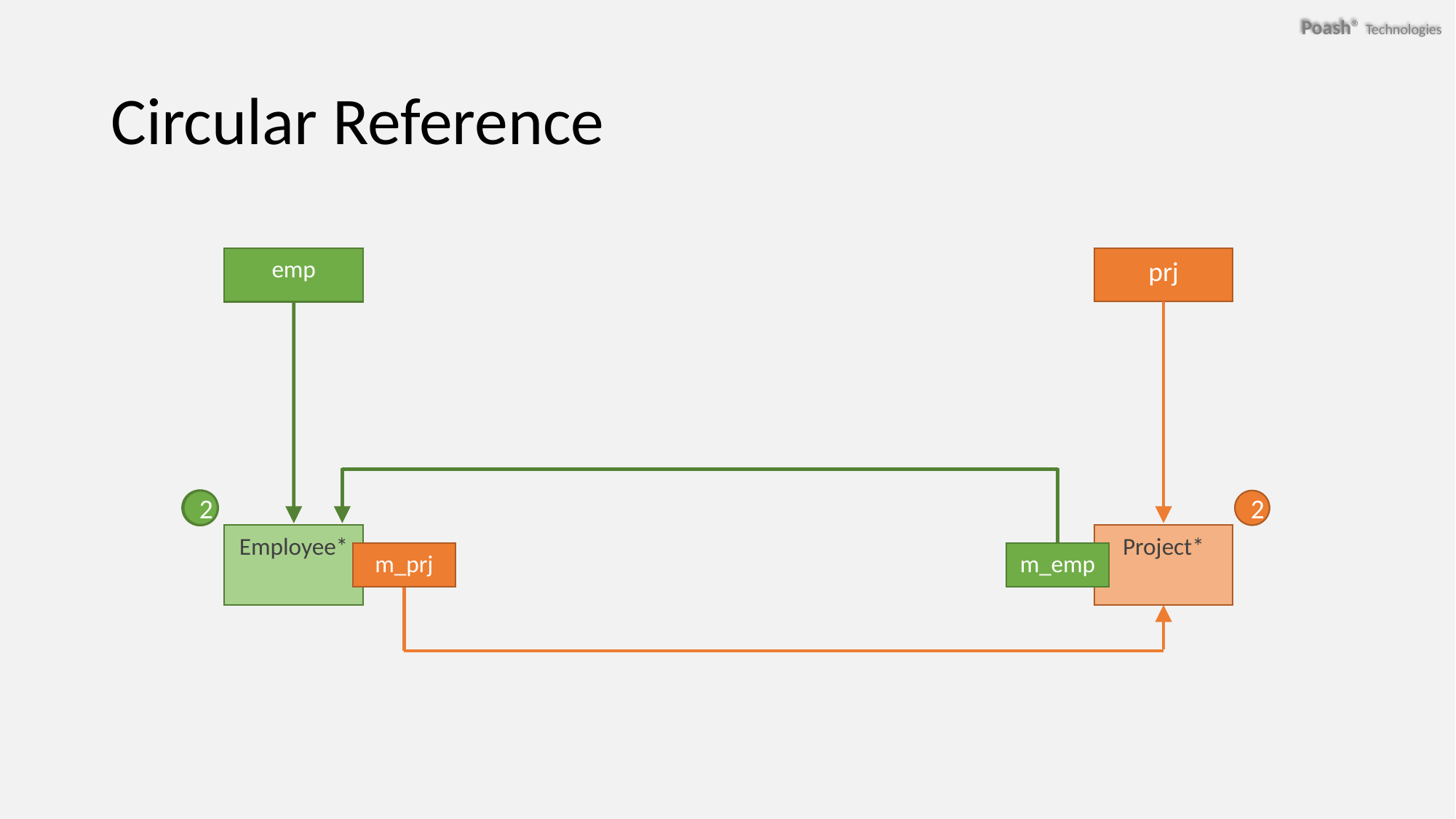

# Circular Reference
prj
emp
1
2
1
2
Employee*
Project*
m_prj
m_emp